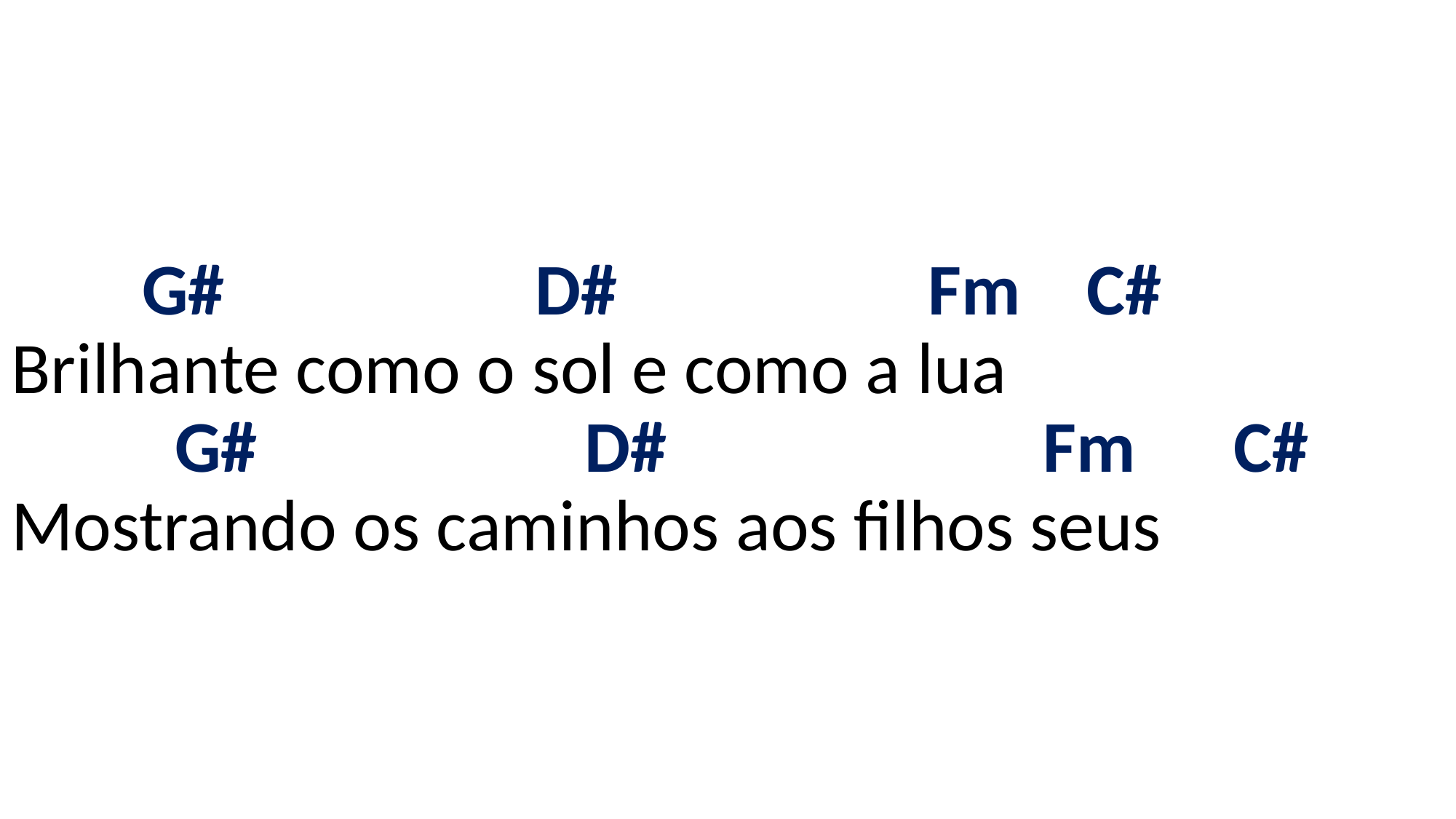

# G#                   D#                   Fm    C# Brilhante como o sol e como a lua G#                    D#                       Fm      C# Mostrando os caminhos aos filhos seus